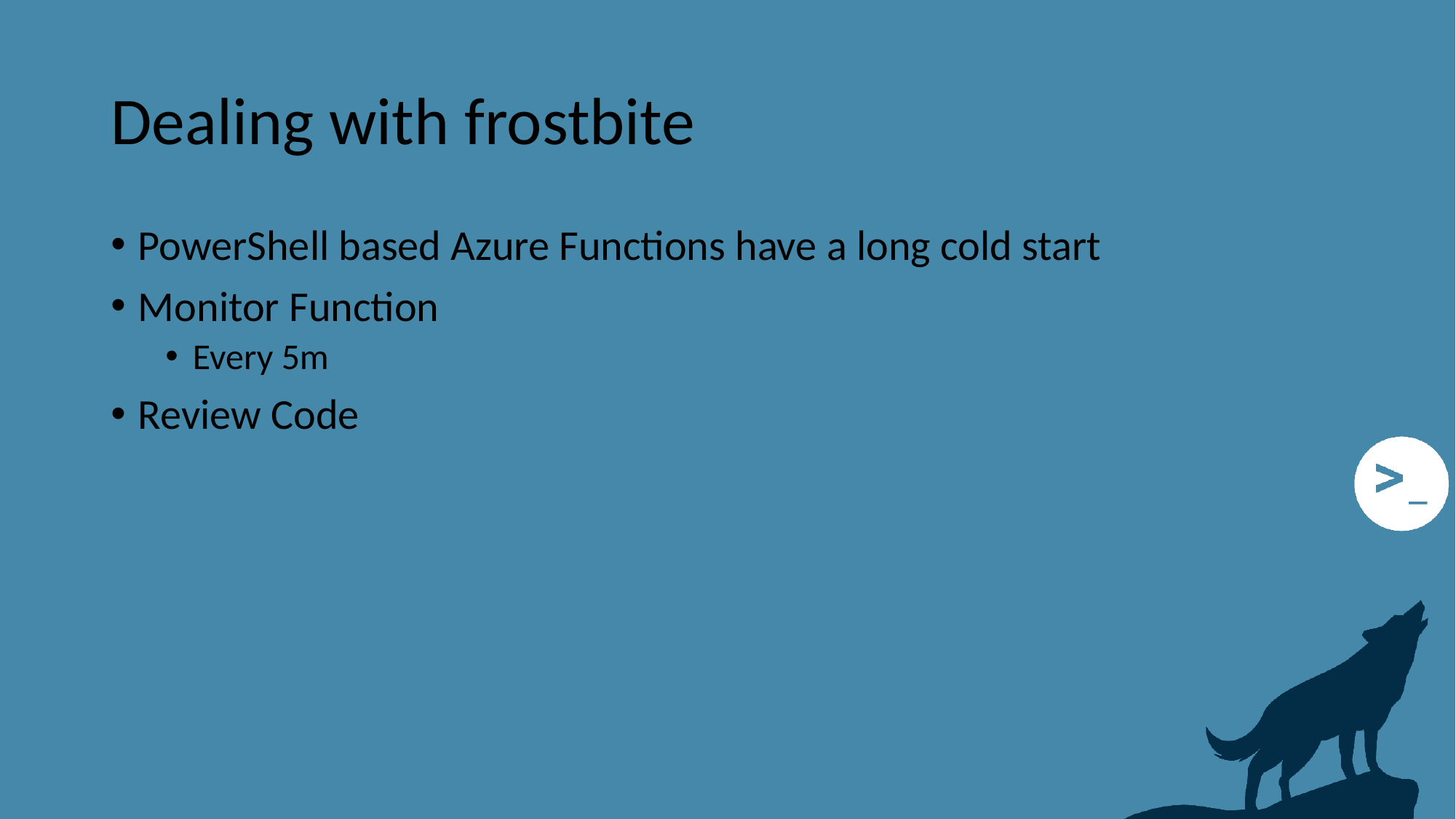

# Dealing with frostbite
PowerShell based Azure Functions have a long cold start
Monitor Function
Every 5m
Review Code